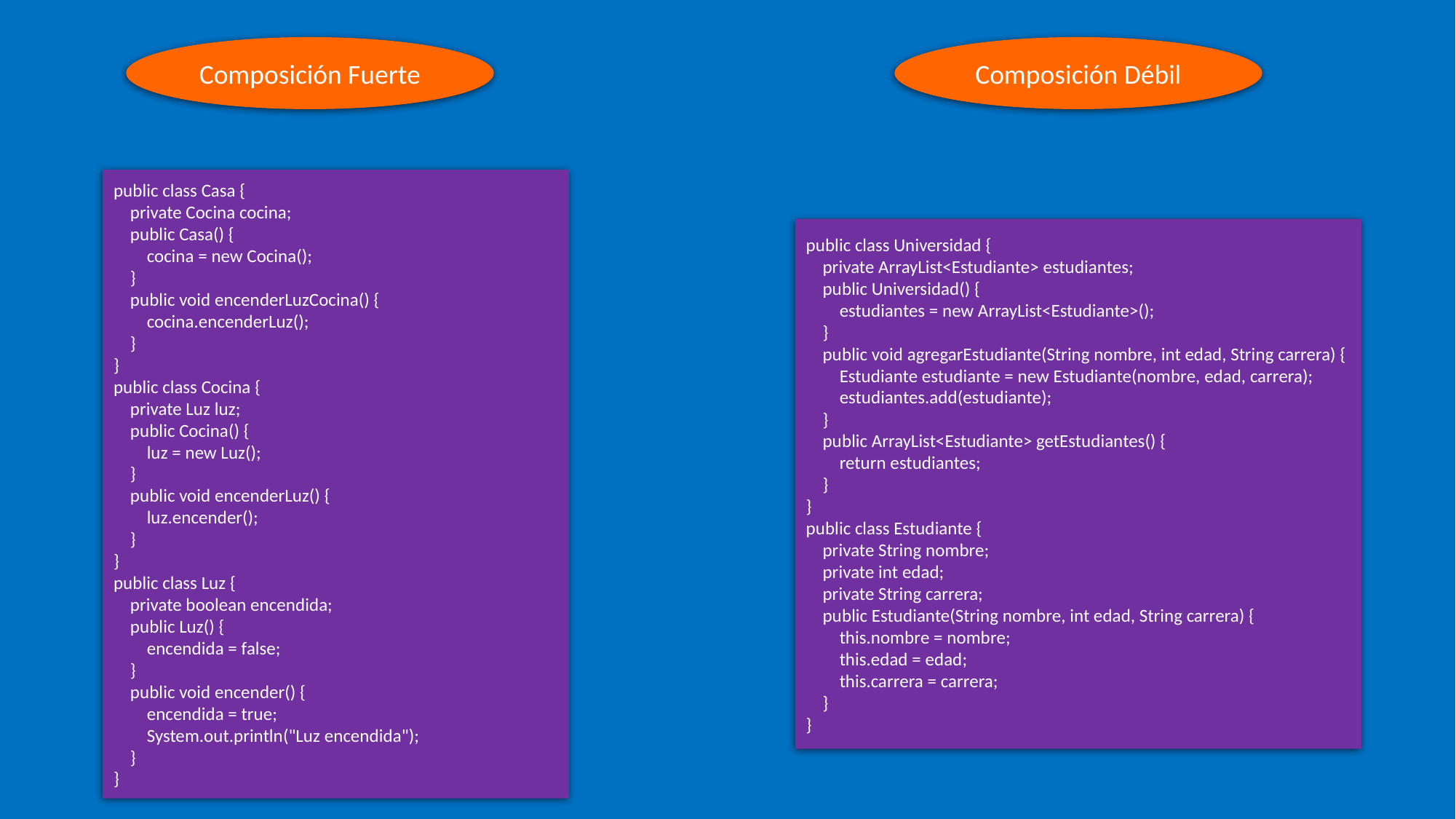

Composición Fuerte
Composición Débil
public class Casa {
    private Cocina cocina;
    public Casa() {
        cocina = new Cocina();
    }
    public void encenderLuzCocina() {
        cocina.encenderLuz();
    }
}
public class Cocina {
    private Luz luz;
    public Cocina() {
        luz = new Luz();
    }
    public void encenderLuz() {
        luz.encender();
    }
}
public class Luz {
    private boolean encendida;
    public Luz() {
        encendida = false;
    }
    public void encender() {
        encendida = true;
        System.out.println("Luz encendida");
    }
}
public class Universidad {
    private ArrayList<Estudiante> estudiantes;
    public Universidad() {
        estudiantes = new ArrayList<Estudiante>();
    }
    public void agregarEstudiante(String nombre, int edad, String carrera) {
        Estudiante estudiante = new Estudiante(nombre, edad, carrera);
        estudiantes.add(estudiante);
    }
    public ArrayList<Estudiante> getEstudiantes() {
        return estudiantes;
    }
}
public class Estudiante {
    private String nombre;
    private int edad;
    private String carrera;
    public Estudiante(String nombre, int edad, String carrera) {
        this.nombre = nombre;
        this.edad = edad;
        this.carrera = carrera;
    }
}